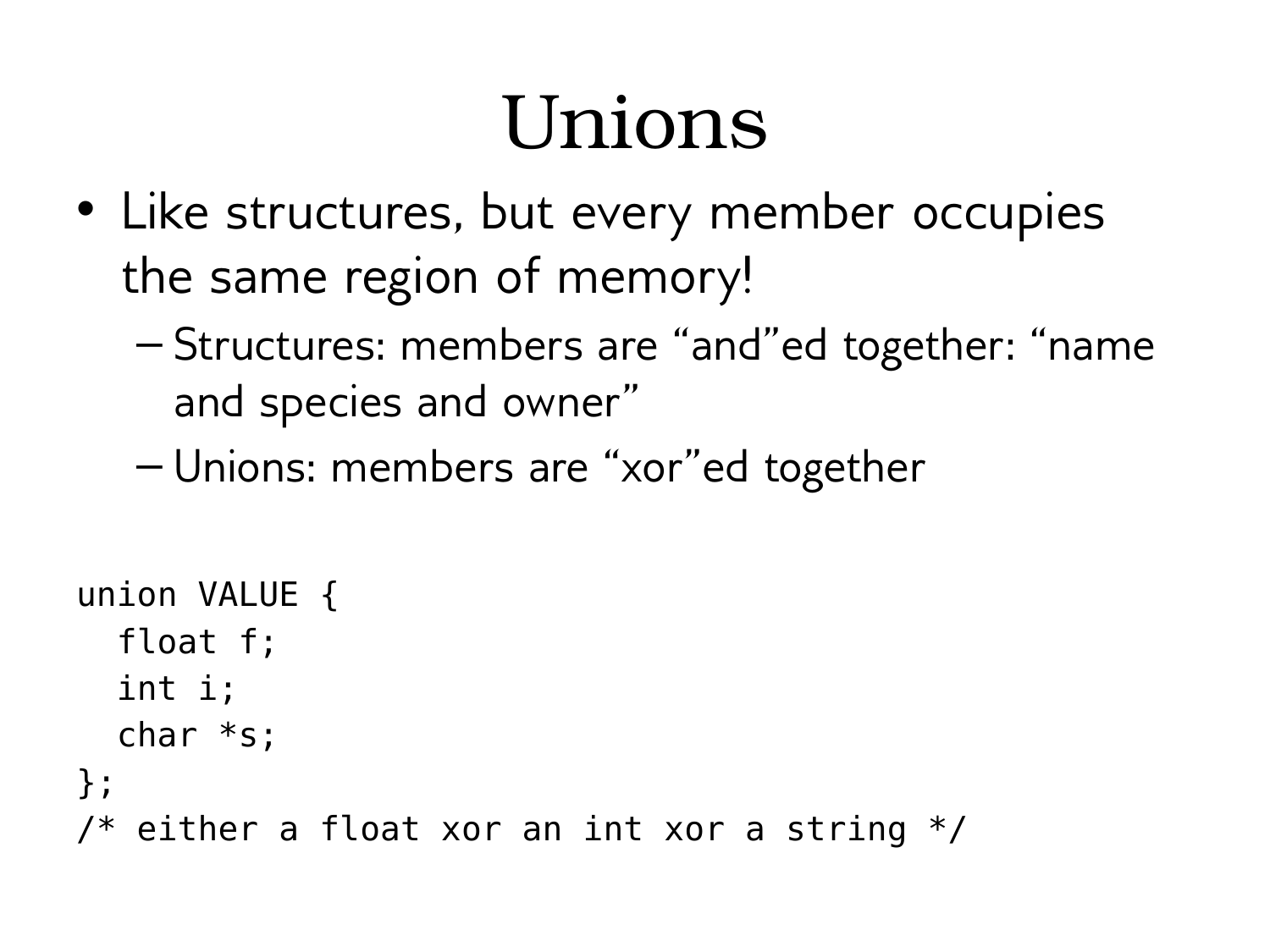

# Unions
Like structures, but every member occupies the same region of memory!
Structures: members are “and”ed together: “name and species and owner”
Unions: members are “xor”ed together

union VALUE {
  float f;
  int i;
  char *s;
};
/* either a float xor an int xor a string */